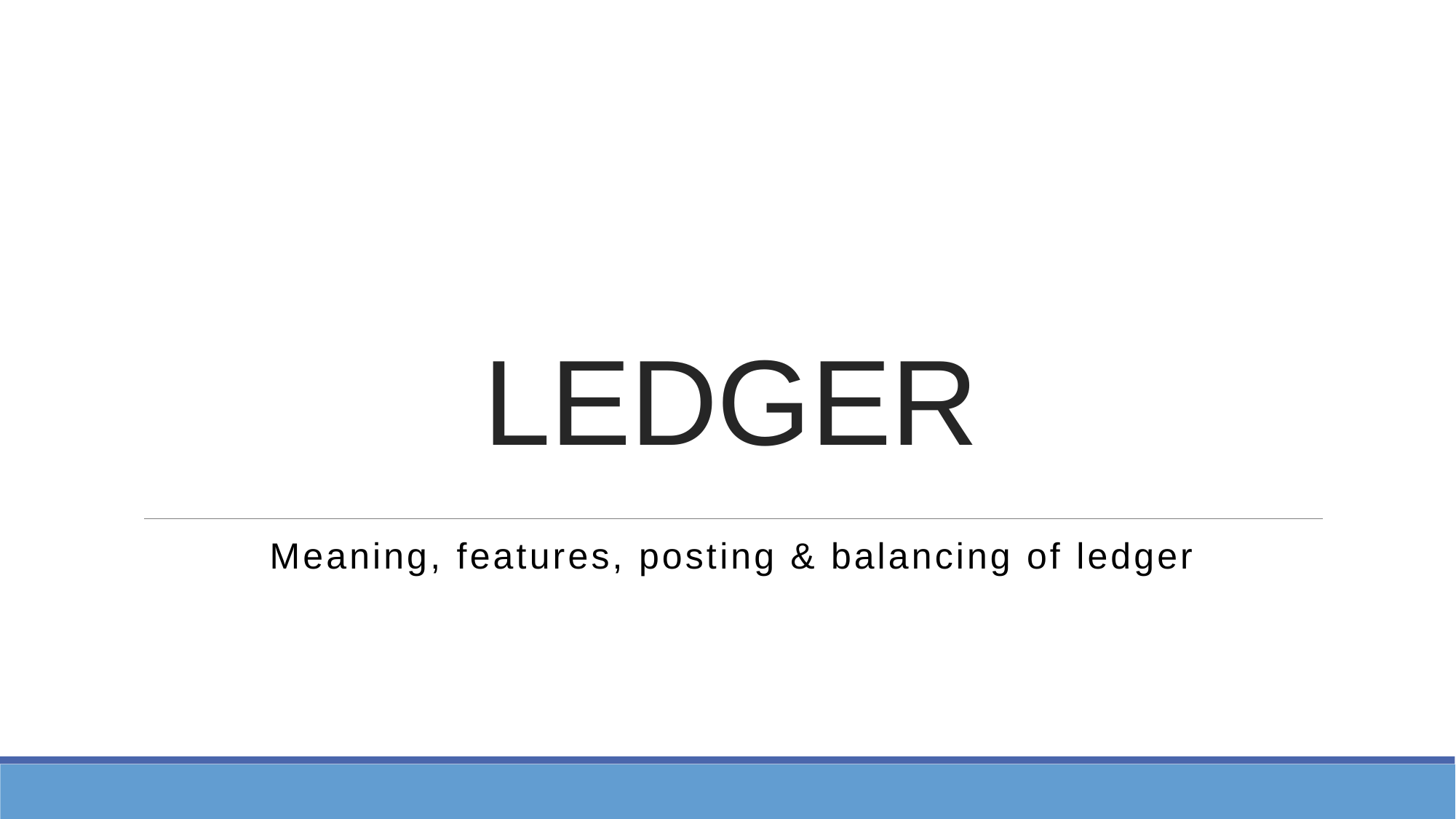

# LEDGER
Meaning, features, posting & balancing of ledger